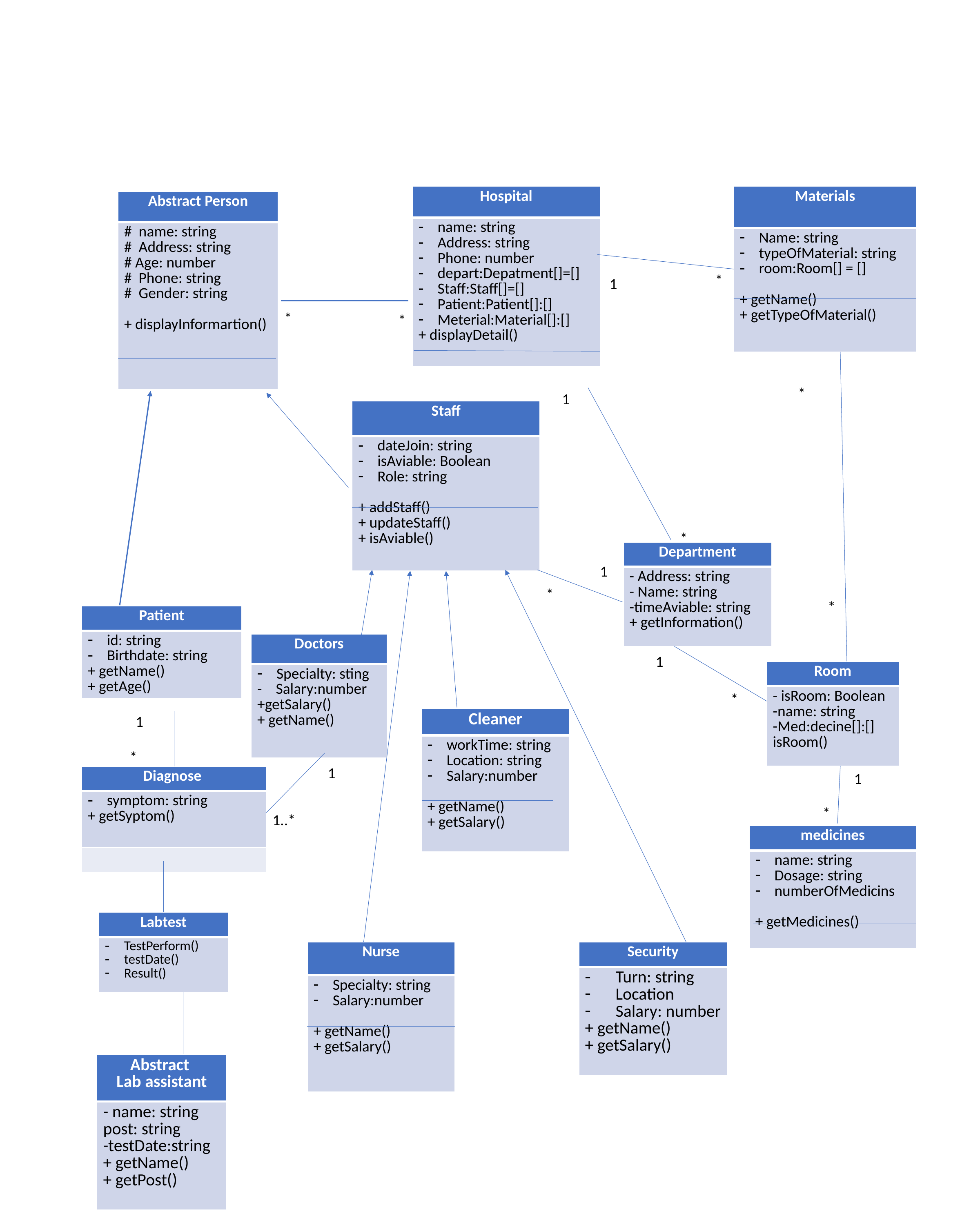

| Hospital |
| --- |
| name: string Address: string Phone: number depart:Depatment[]=[] Staff:Staff[]=[] Patient:Patient[]:[] Meterial:Material[]:[] + displayDetail() |
| Materials |
| --- |
| Name: string typeOfMaterial: string room:Room[] = [] + getName() + getTypeOfMaterial() |
| Abstract Person |
| --- |
| # name: string # Address: string # Age: number # Phone: string # Gender: string + displayInformartion() |
*
1
*
*
*
1
| Staff |
| --- |
| dateJoin: string isAviable: Boolean Role: string + addStaff() + updateStaff() + isAviable() |
*
| Department |
| --- |
| - Address: string - Name: string -timeAviable: string + getInformation() |
1
*
*
| Patient |
| --- |
| id: string Birthdate: string + getName() + getAge() |
| Doctors |
| --- |
| Specialty: sting - Salary:number +getSalary() + getName() |
1
| Room |
| --- |
| - isRoom: Boolean -name: string -Med:decine[]:[] isRoom() |
*
1
| Cleaner |
| --- |
| workTime: string Location: string Salary:number + getName() + getSalary() |
*
1
1
| Diagnose |
| --- |
| symptom: string + getSyptom() |
|  |
*
1..*
| medicines |
| --- |
| name: string Dosage: string numberOfMedicins + getMedicines() |
| Labtest |
| --- |
| TestPerform() testDate() Result() |
| Nurse |
| --- |
| Specialty: string Salary:number + getName() + getSalary() |
| Security |
| --- |
| Turn: string Location Salary: number + getName() + getSalary() |
| Abstract Lab assistant |
| --- |
| - name: string post: string -testDate:string + getName() + getPost() |